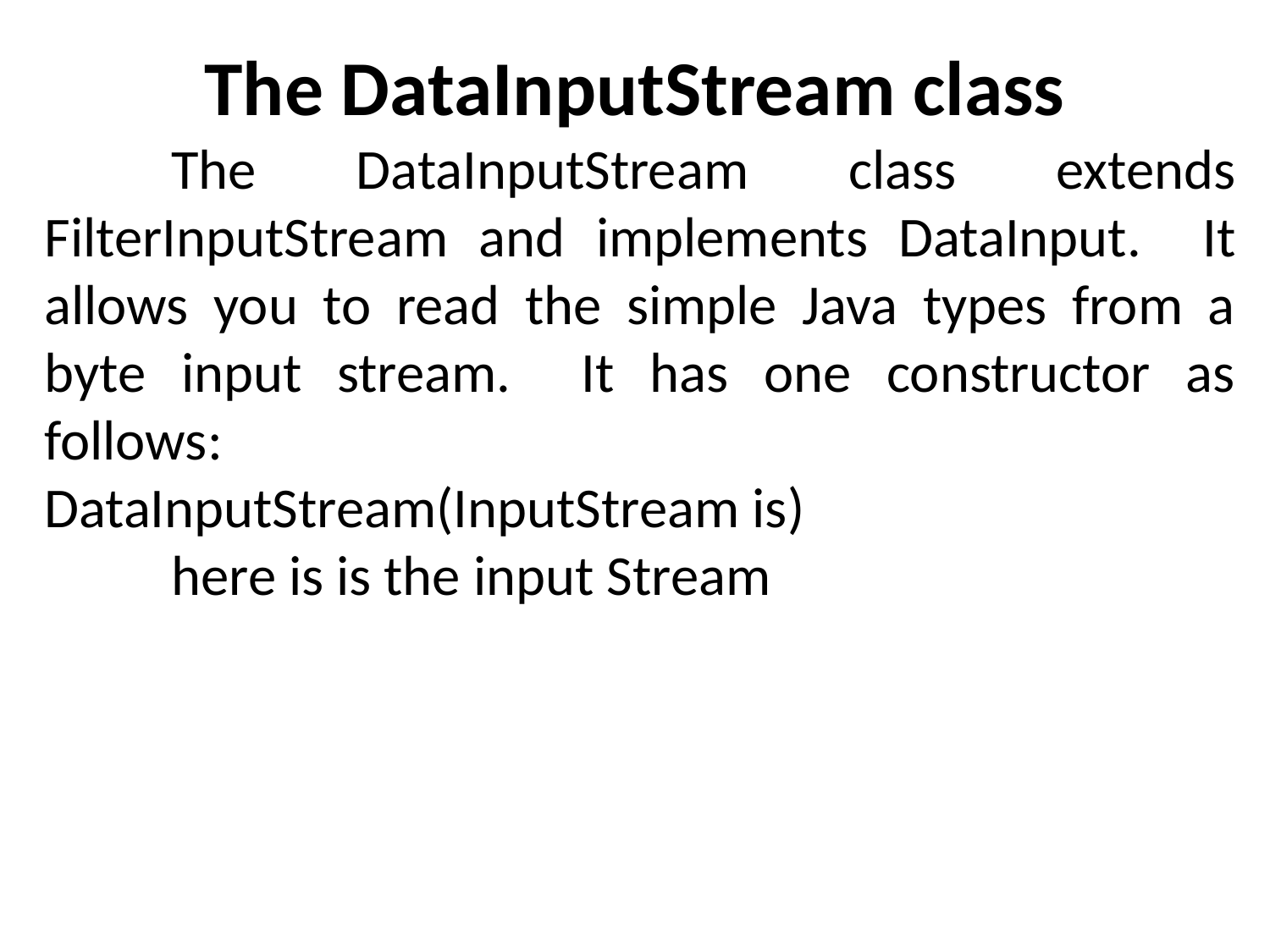

# The DataInputStream class
	The DataInputStream class extends FilterInputStream and implements DataInput.  It allows you to read the simple Java types from a byte input stream.  It has one constructor as follows:
DataInputStream(InputStream is)
	here is is the input Stream